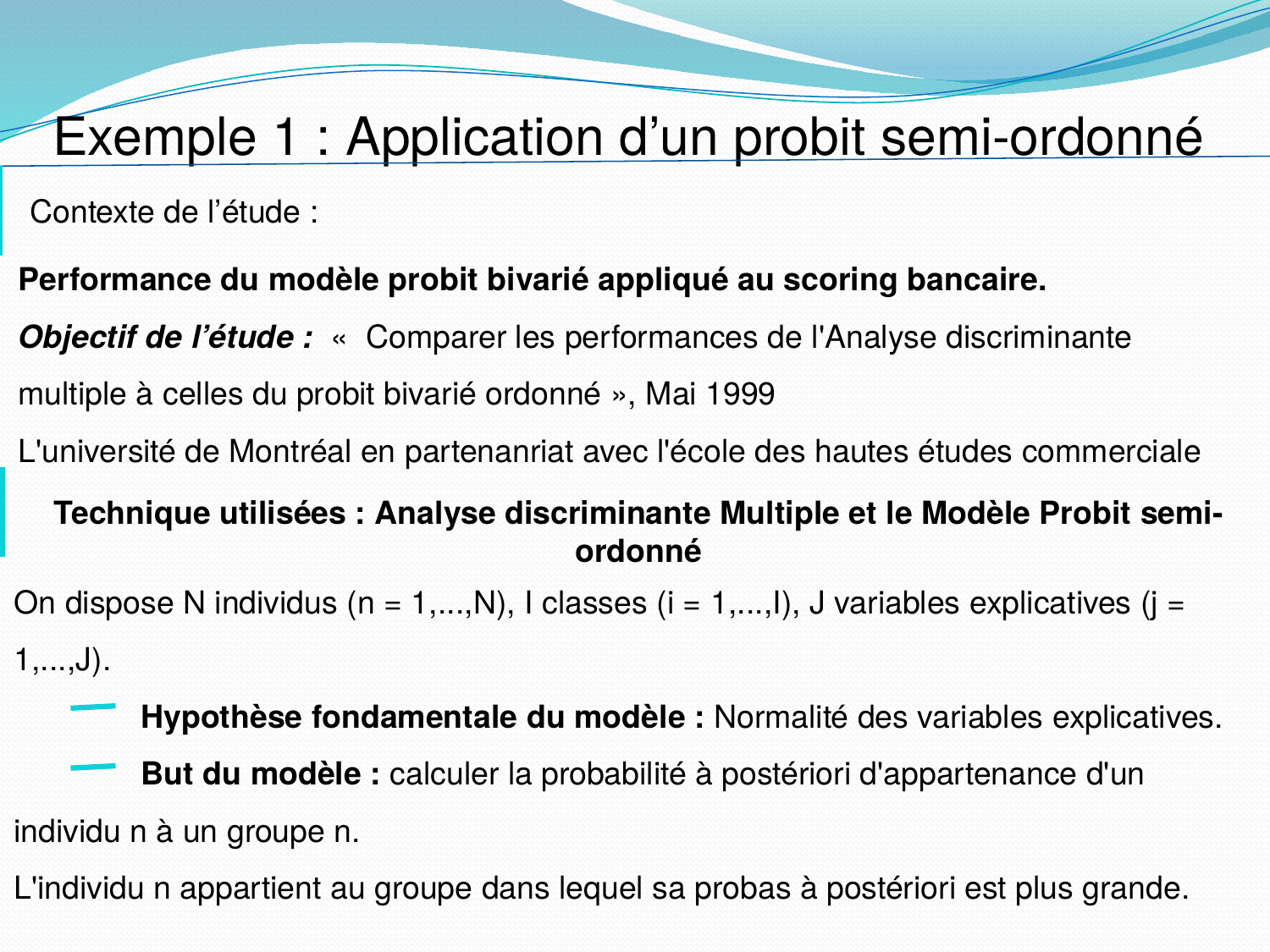

Exemple 1 : Application d’un probit semi-ordonné
Contexte de l’étude :
Performance du modèle probit bivarié appliqué au scoring bancaire.
Objectif de l’étude :  «  Comparer les performances de l'Analyse discriminante multiple à celles du probit bivarié ordonné », Mai 1999
L'université de Montréal en partenanriat avec l'école des hautes études commerciale
Technique utilisées : Analyse discriminante Multiple et le Modèle Probit semi-ordonné
On dispose N individus (n = 1,...,N), I classes (i = 1,...,I), J variables explicatives (j = 1,...,J).
	Hypothèse fondamentale du modèle : Normalité des variables explicatives.
	But du modèle : calculer la probabilité à postériori d'appartenance d'un individu n à un groupe n.
L'individu n appartient au groupe dans lequel sa probas à postériori est plus grande.